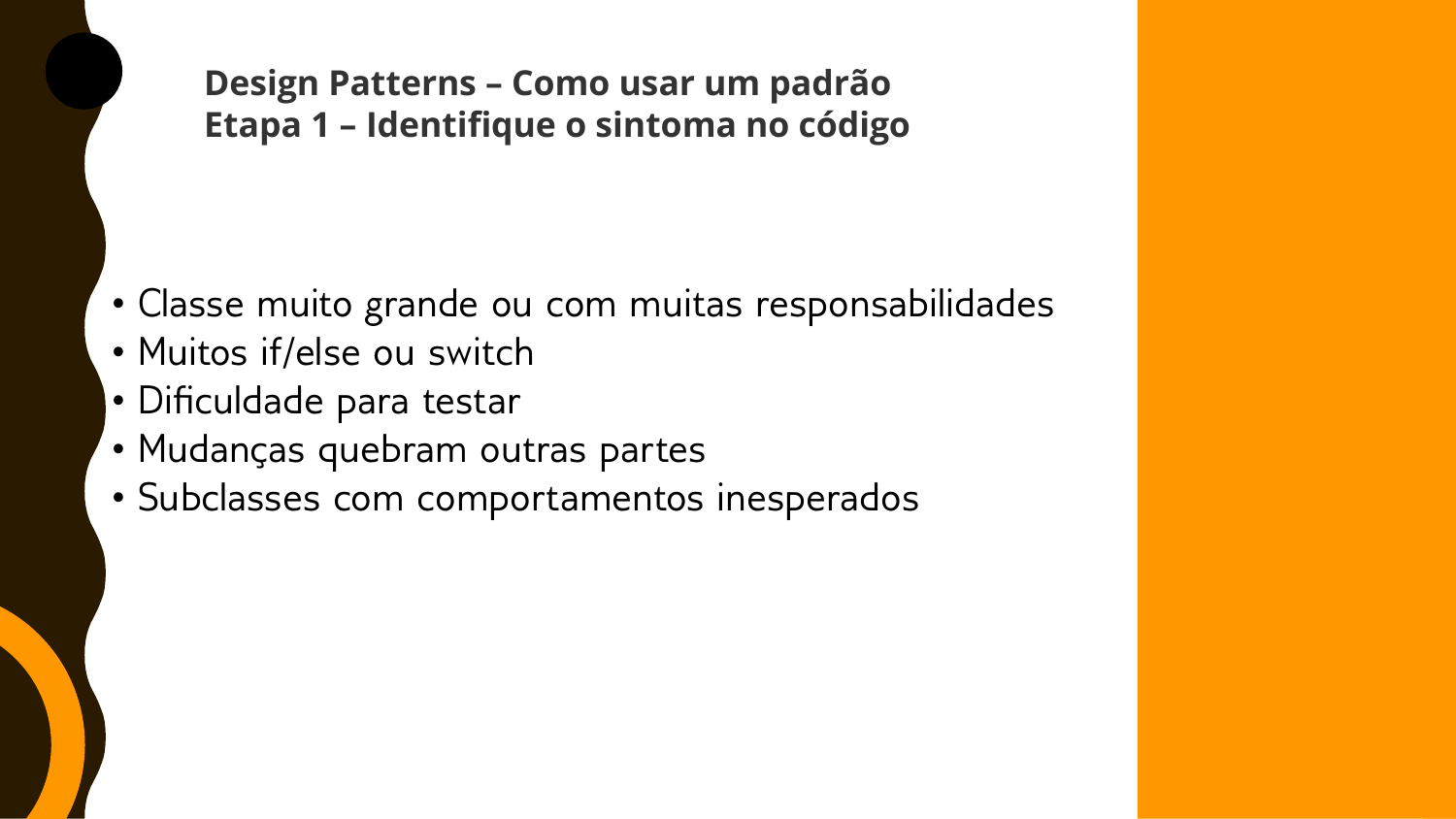

Design Patterns – Como usar um padrão
Etapa 1 – Identifique o sintoma no código
• Classe muito grande ou com muitas responsabilidades
• Muitos if/else ou switch
• Dificuldade para testar
• Mudanças quebram outras partes
• Subclasses com comportamentos inesperados